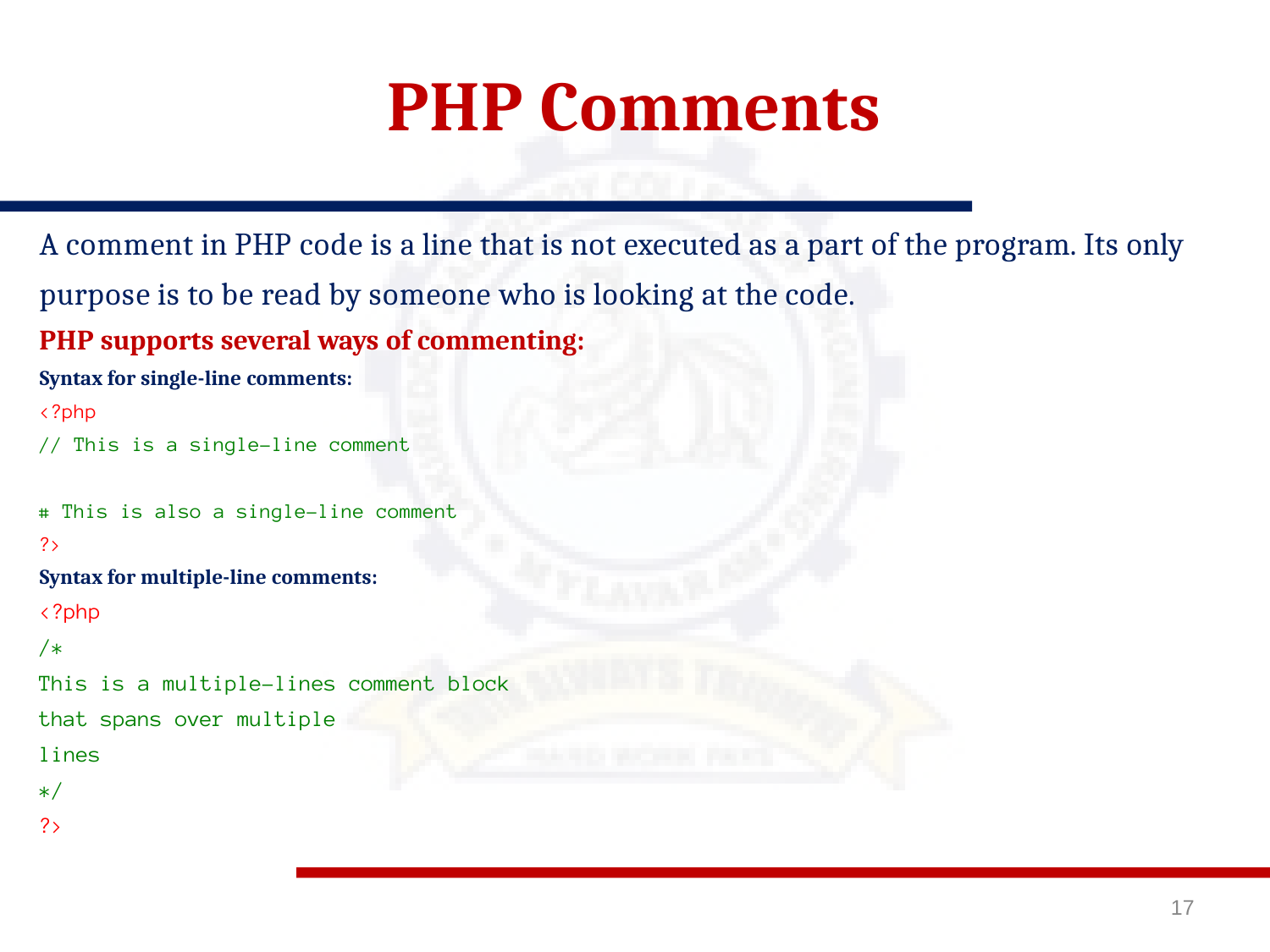

# PHP Comments
A comment in PHP code is a line that is not executed as a part of the program. Its only
purpose is to be read by someone who is looking at the code.
PHP supports several ways of commenting:
Syntax for single-line comments:
<?php
// This is a single-line comment

# This is also a single-line comment
?>
Syntax for multiple-line comments:
<?php
/*
This is a multiple-lines comment block
that spans over multiple
lines
*/
?>
17